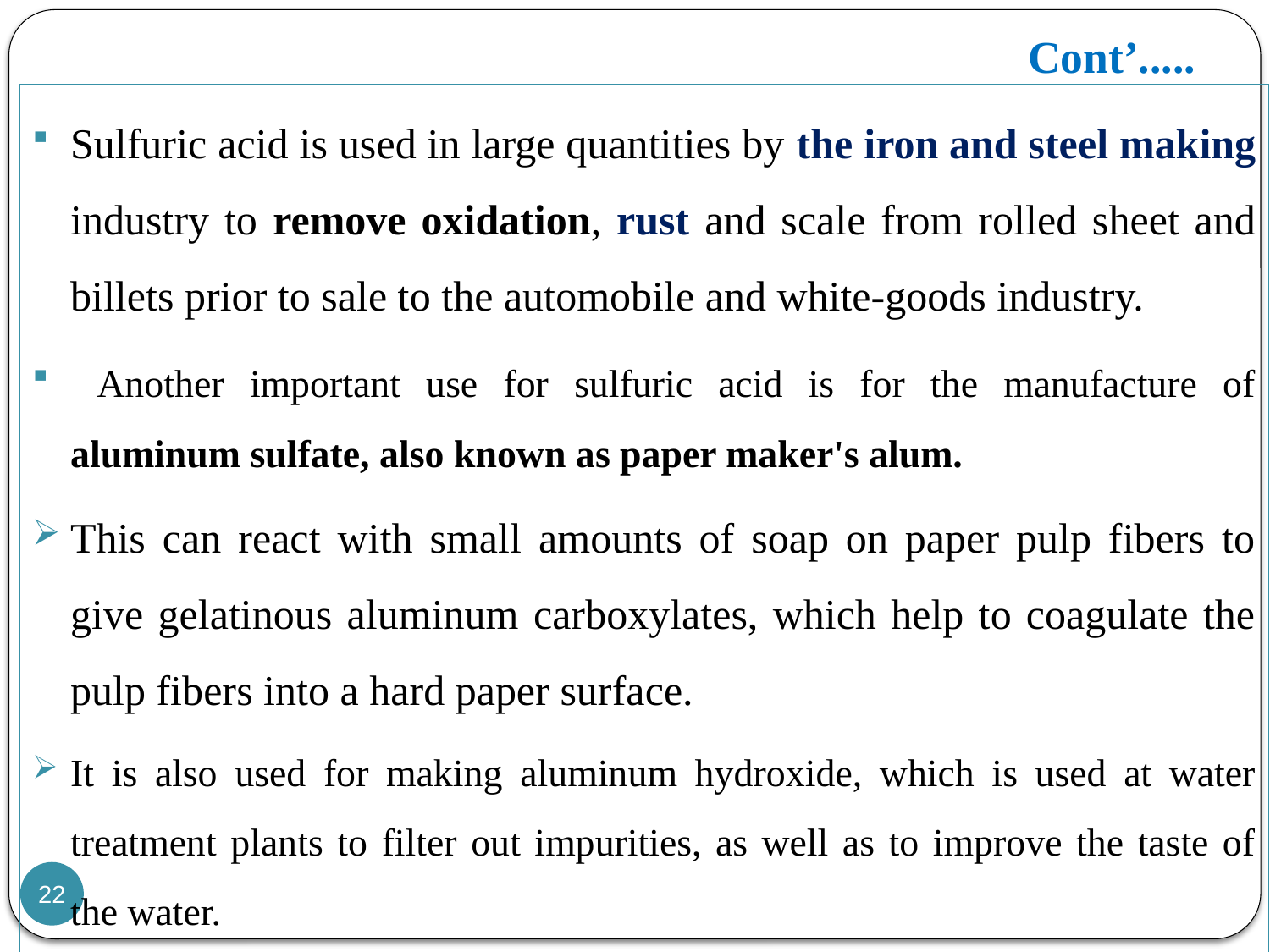

# Cont’.....
Sulfuric acid is used in large quantities by the iron and steel making industry to remove oxidation, rust and scale from rolled sheet and billets prior to sale to the automobile and white-goods industry.
 Another important use for sulfuric acid is for the manufacture of aluminum sulfate, also known as paper maker's alum.
This can react with small amounts of soap on paper pulp fibers to give gelatinous aluminum carboxylates, which help to coagulate the pulp fibers into a hard paper surface.
It is also used for making aluminum hydroxide, which is used at water treatment plants to filter out impurities, as well as to improve the taste of the water.

22